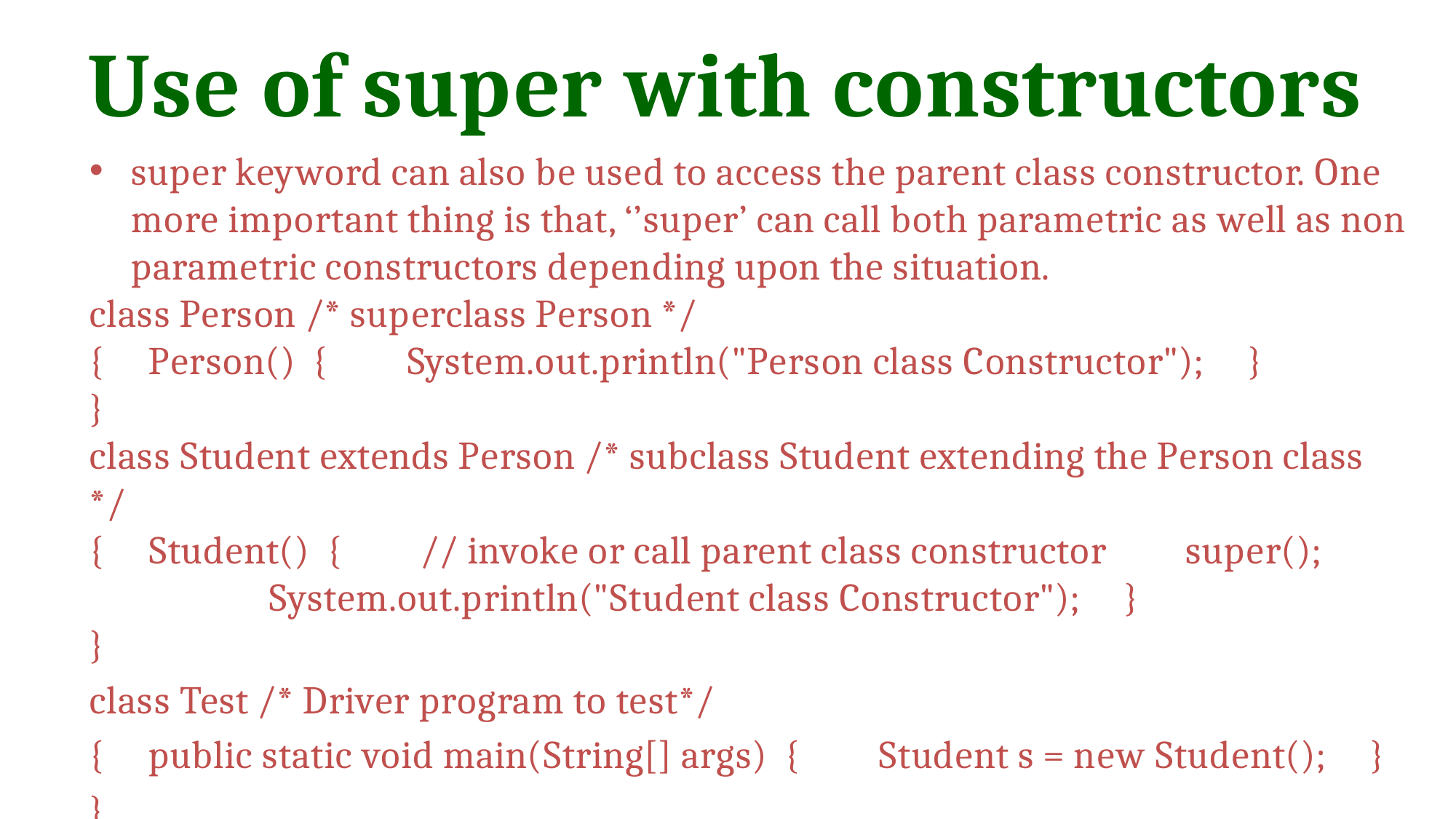

# Use of super with constructors
super keyword can also be used to access the parent class constructor. One more important thing is that, ‘’super’ can call both parametric as well as non parametric constructors depending upon the situation.
class Person /* superclass Person */
{     Person()  {         System.out.println("Person class Constructor");     }
}
class Student extends Person /* subclass Student extending the Person class */
{     Student()  {         // invoke or call parent class constructor         super();
	        System.out.println("Student class Constructor");     }
}
class Test /* Driver program to test*/
{     public static void main(String[] args)  {         Student s = new Student();     }
}